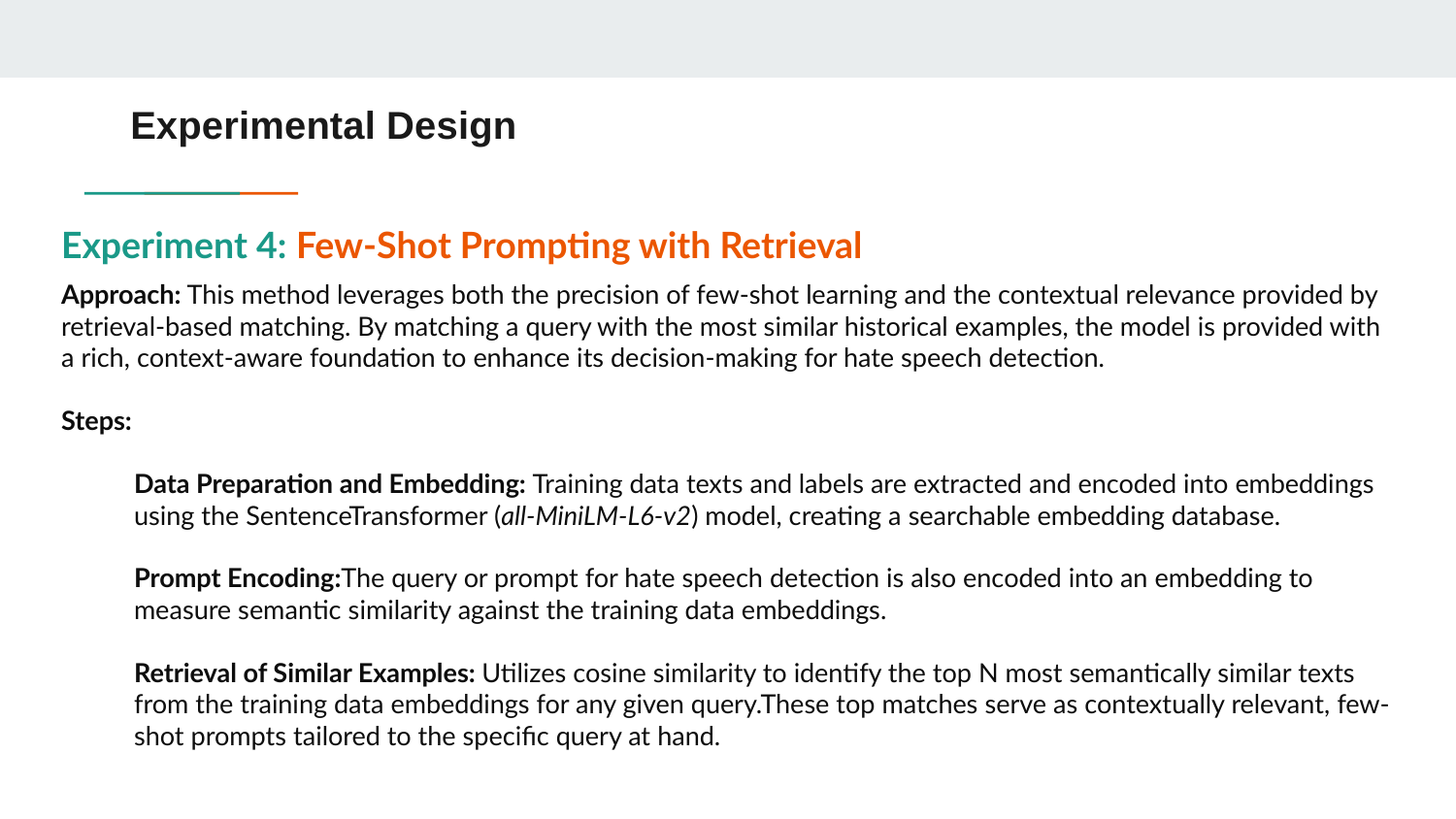

# Experimental Design
Experiment 4: Few-Shot Prompting with Retrieval

Approach: This method leverages both the precision of few-shot learning and the contextual relevance provided by retrieval-based matching. By matching a query with the most similar historical examples, the model is provided with a rich, context-aware foundation to enhance its decision-making for hate speech detection.

Steps:

Data Preparation and Embedding: Training data texts and labels are extracted and encoded into embeddings using the SentenceTransformer (all-MiniLM-L6-v2) model, creating a searchable embedding database.

Prompt Encoding:The query or prompt for hate speech detection is also encoded into an embedding to measure semantic similarity against the training data embeddings.

Retrieval of Similar Examples: Utilizes cosine similarity to identify the top N most semantically similar texts from the training data embeddings for any given query.These top matches serve as contextually relevant, few-shot prompts tailored to the specific query at hand.

Significance:
Addresses the challenges faced by traditional CoT prompting methods, providing a more nuanced, precise and adaptable framework for content moderation.